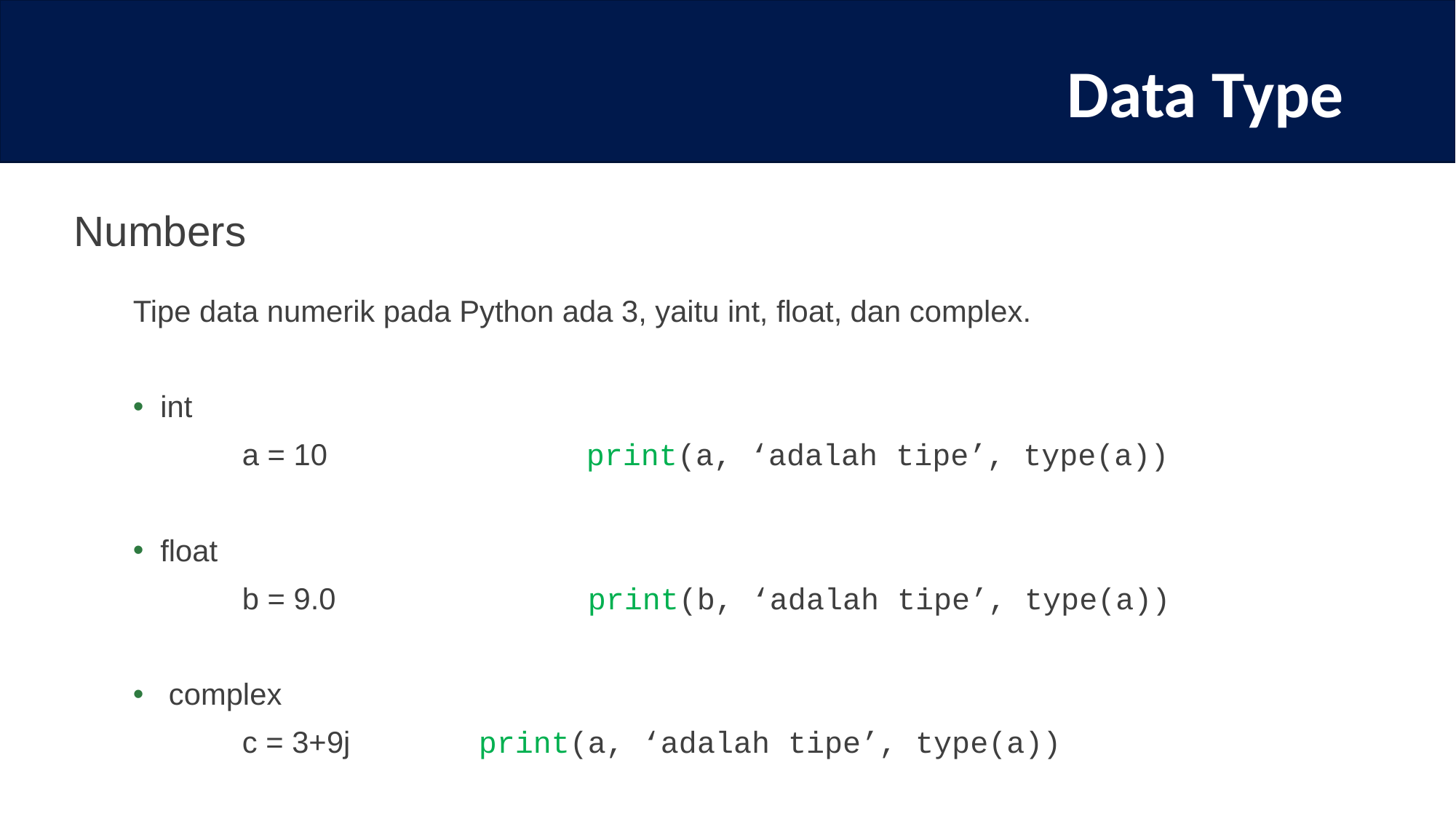

# Data Type
Numbers
Tipe data numerik pada Python ada 3, yaitu int, float, dan complex.

int
	a = 10			  print(a, ‘adalah tipe’, type(a))

float
	b = 9.0			 print(b, ‘adalah tipe’, type(a))

 complex
	c = 3+9j		 print(a, ‘adalah tipe’, type(a))